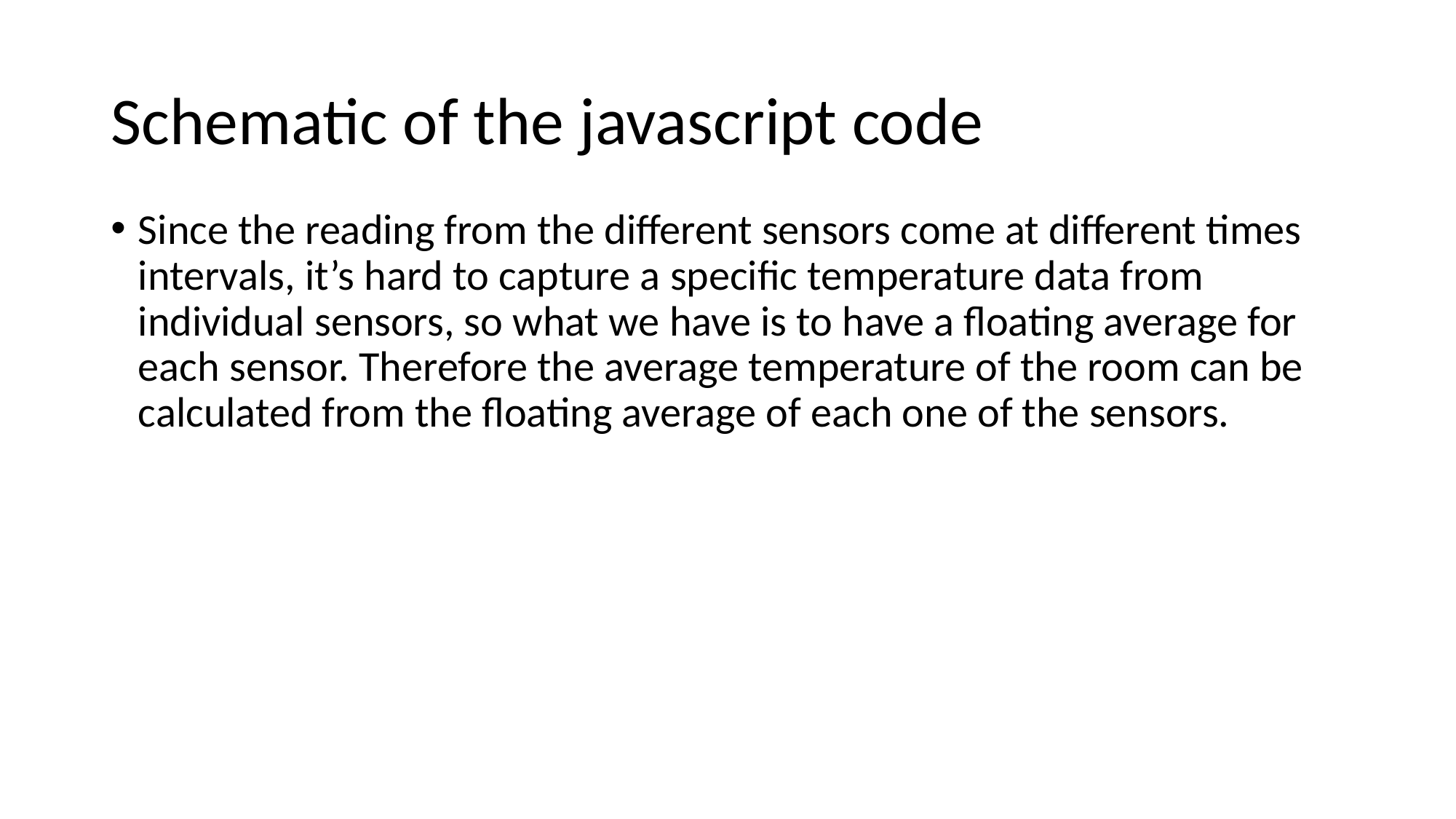

# Schematic of the javascript code
Since the reading from the different sensors come at different times intervals, it’s hard to capture a specific temperature data from individual sensors, so what we have is to have a floating average for each sensor. Therefore the average temperature of the room can be calculated from the floating average of each one of the sensors.